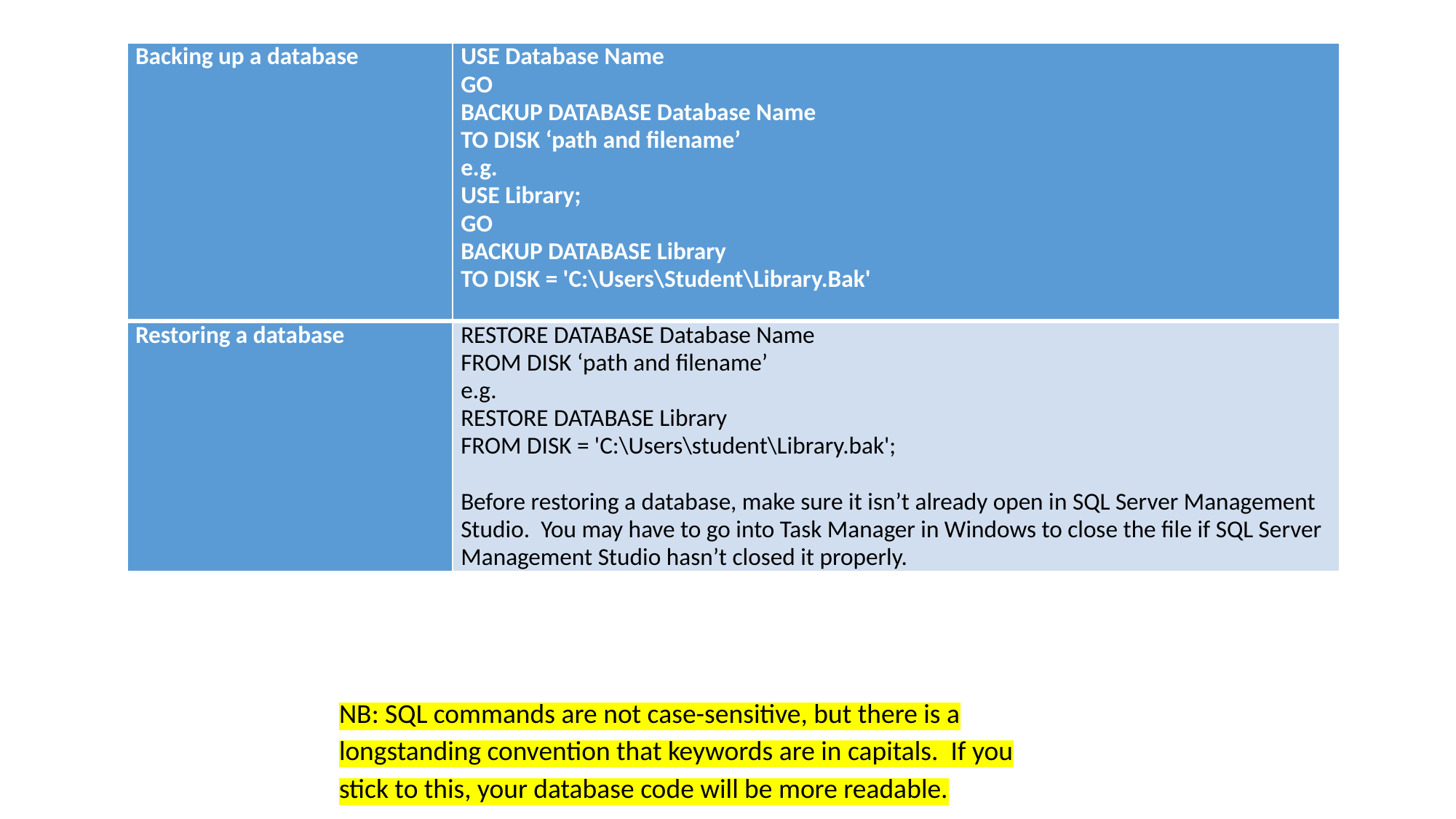

| Backing up a database | USE Database Name GO BACKUP DATABASE Database Name TO DISK ‘path and filename’ e.g. USE Library; GO BACKUP DATABASE Library TO DISK = 'C:\Users\Student\Library.Bak' |
| --- | --- |
| Restoring a database | RESTORE DATABASE Database Name FROM DISK ‘path and filename’ e.g. RESTORE DATABASE Library FROM DISK = 'C:\Users\student\Library.bak';   Before restoring a database, make sure it isn’t already open in SQL Server Management Studio. You may have to go into Task Manager in Windows to close the file if SQL Server Management Studio hasn’t closed it properly. |
NB: SQL commands are not case-sensitive, but there is a longstanding convention that keywords are in capitals.  If you stick to this, your database code will be more readable.